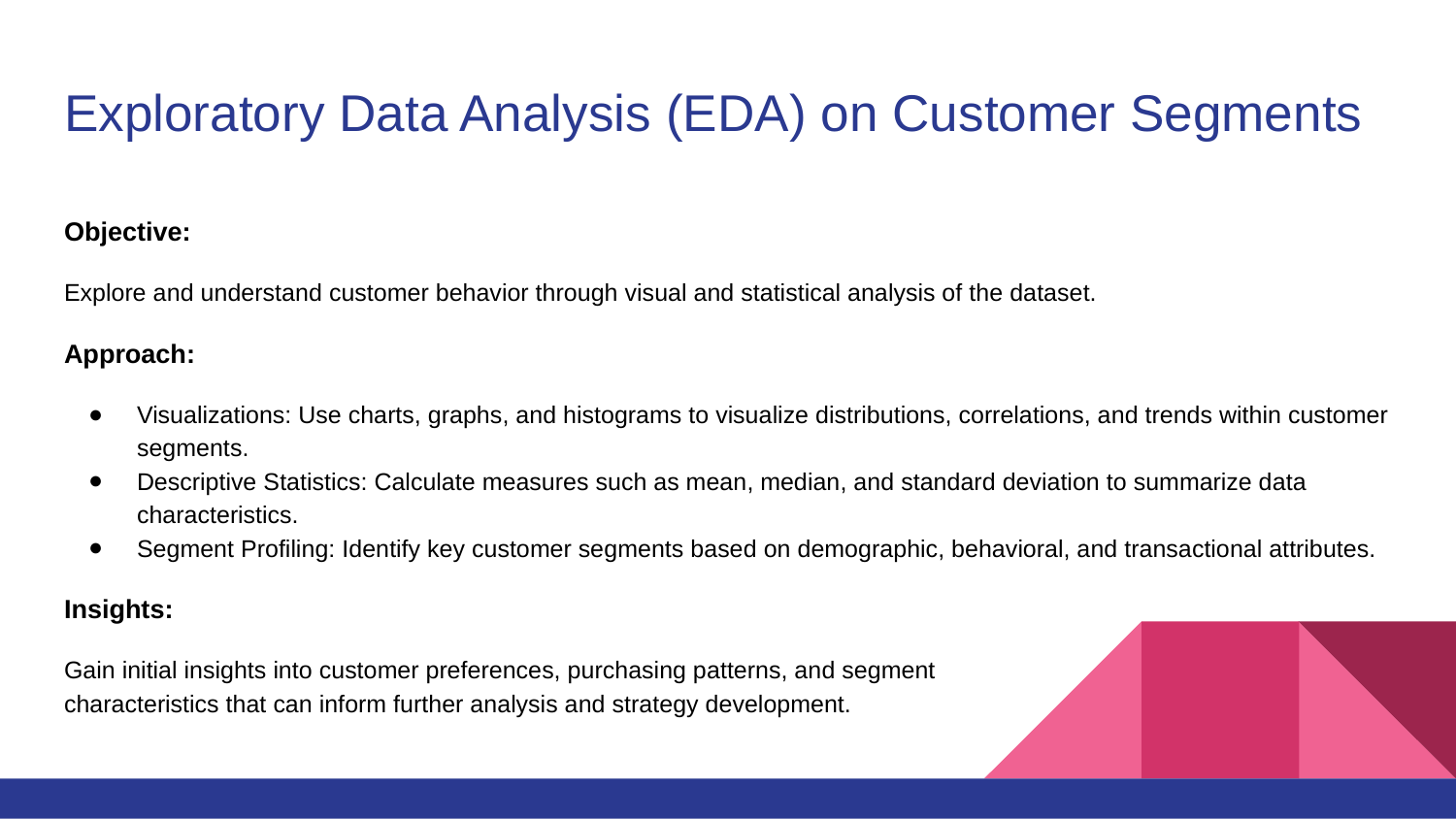

# Exploratory Data Analysis (EDA) on Customer Segments

Objective:
Explore and understand customer behavior through visual and statistical analysis of the dataset.
Approach:
Visualizations: Use charts, graphs, and histograms to visualize distributions, correlations, and trends within customer segments.
Descriptive Statistics: Calculate measures such as mean, median, and standard deviation to summarize data characteristics.
Segment Profiling: Identify key customer segments based on demographic, behavioral, and transactional attributes.
Insights:
Gain initial insights into customer preferences, purchasing patterns, and segment 			characteristics that can inform further analysis and strategy development.